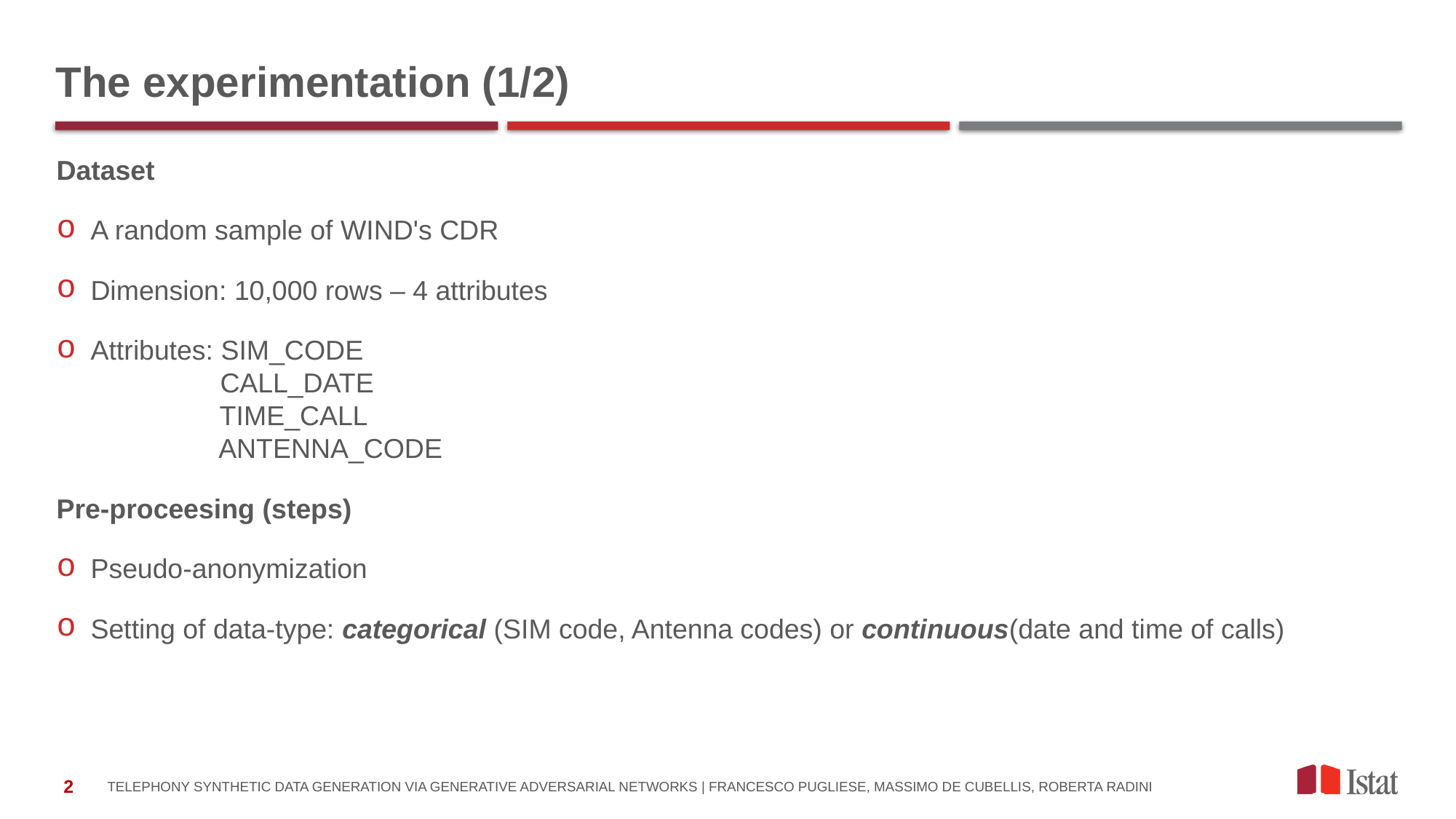

# The experimentation (1/2)
Dataset
A random sample of WIND's CDR
Dimension: 10,000 rows – 4 attributes
Attributes: SIM_CODE
                 CALL_DATE
                 TIME_CALL
                 ANTENNA_CODE
Pre-proceesing (steps)
Pseudo-anonymization
Setting of data-type: categorical (SIM code, Antenna codes) or continuous(date and time of calls)

Telephony Synthetic Data Generation via Generative Adversarial Networks | FRANCESCO PUGLIESE, Massimo De Cubellis, Roberta RADINI
2